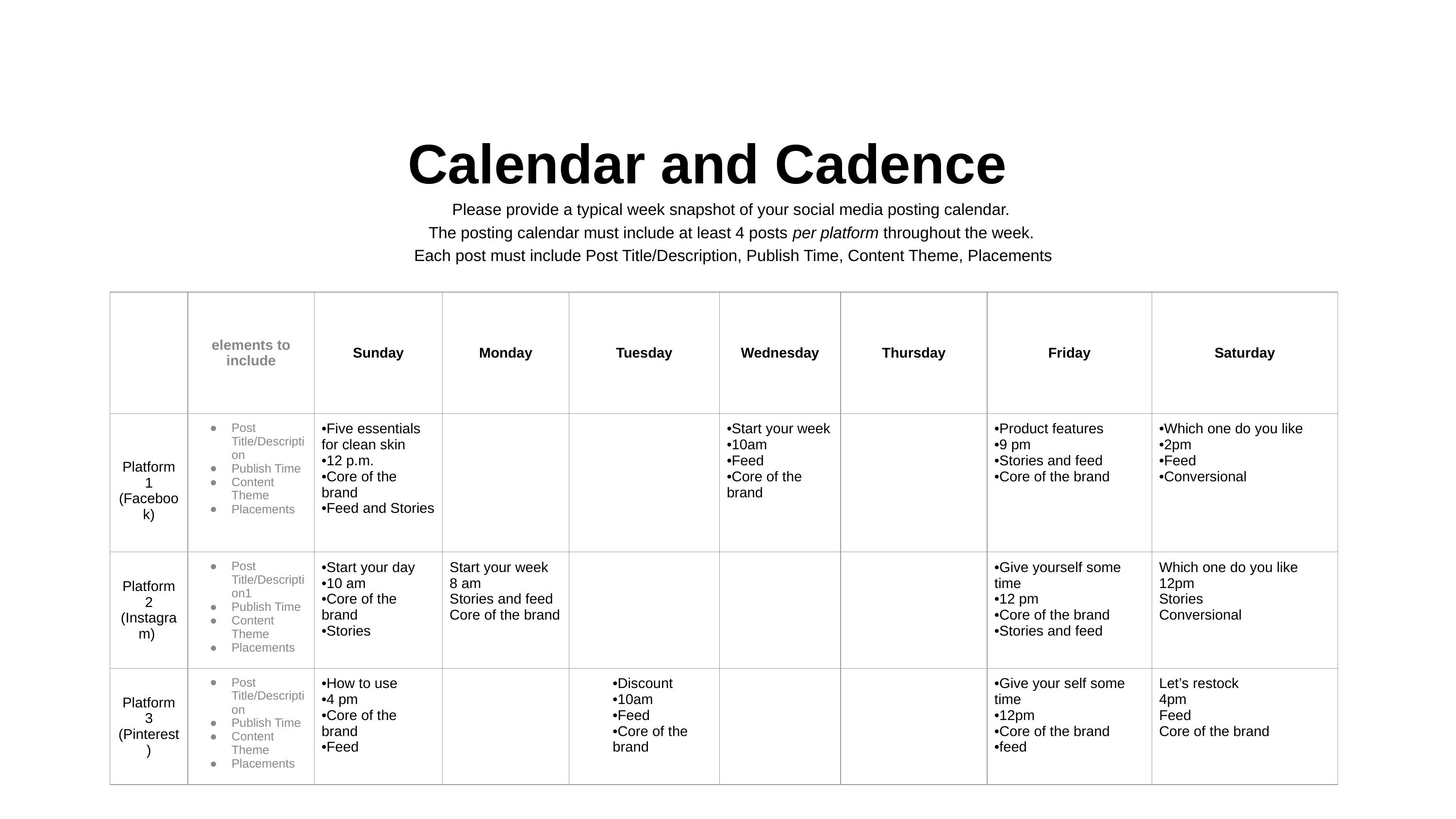

Calendar and Cadence

Please provide a typical week snapshot of your social media posting calendar.
The posting calendar must include at least 4 posts per platform throughout the week.
Each post must include Post Title/Description, Publish Time, Content Theme, Placements
|  | elements to include | Sunday | Monday | Tuesday | Wednesday | Thursday | Friday | Saturday |
| --- | --- | --- | --- | --- | --- | --- | --- | --- |
| Platform 1 (Facebook) | Post Title/Description Publish Time Content Theme Placements | Five essentials for clean skin 12 p.m. Core of the brand Feed and Stories |  |  | Start your week 10am Feed Core of the brand |  | Product features 9 pm Stories and feed Core of the brand | Which one do you like 2pm Feed Conversional |
| Platform 2 (Instagram) | Post Title/Description1 Publish Time Content Theme Placements | Start your day 10 am Core of the brand Stories | Start your week 8 am Stories and feed Core of the brand |  |  |  | Give yourself some time 12 pm Core of the brand Stories and feed | Which one do you like 12pm Stories Conversional |
| Platform 3 (Pinterest) | Post Title/Description Publish Time Content Theme Placements | How to use 4 pm Core of the brand Feed |  | Discount 10am Feed Core of the brand |  |  | Give your self some time 12pm Core of the brand feed | Let’s restock 4pm Feed Core of the brand |